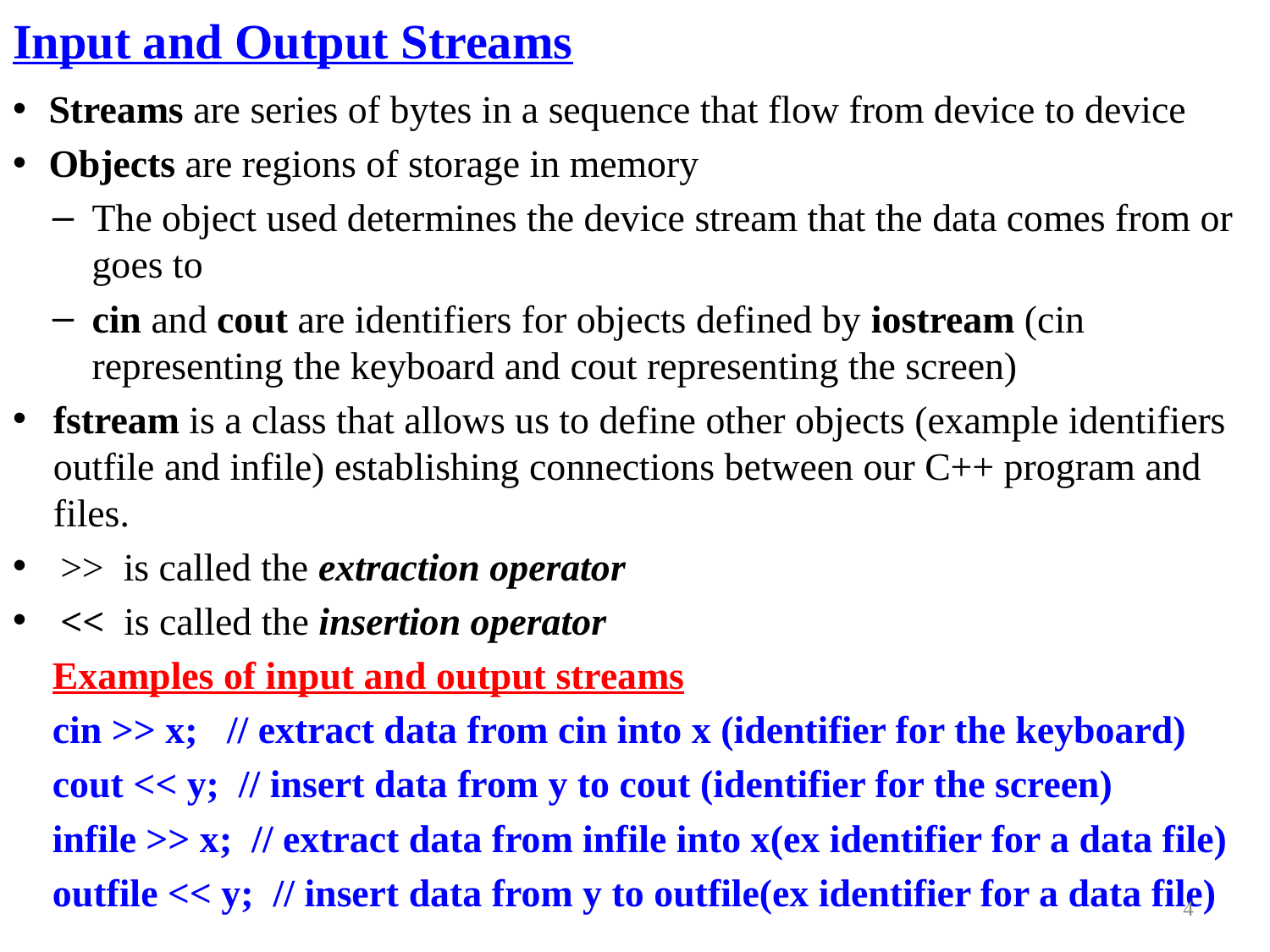

# Input and Output Streams
  Streams are series of bytes in a sequence that flow from device to device
  Objects are regions of storage in memory
The object used determines the device stream that the data comes from or goes to
cin and cout are identifiers for objects defined by iostream (cin representing the keyboard and cout representing the screen)
fstream is a class that allows us to define other objects (example identifiers outfile and infile) establishing connections between our C++ program and files.
>>  is called the extraction operator
<<  is called the insertion operator
Examples of input and output streams
cin >> x;   // extract data from cin into x (identifier for the keyboard)
cout << y;  // insert data from y to cout (identifier for the screen)
infile >> x;  // extract data from infile into x(ex identifier for a data file)
outfile << y;  // insert data from y to outfile(ex identifier for a data file)
4